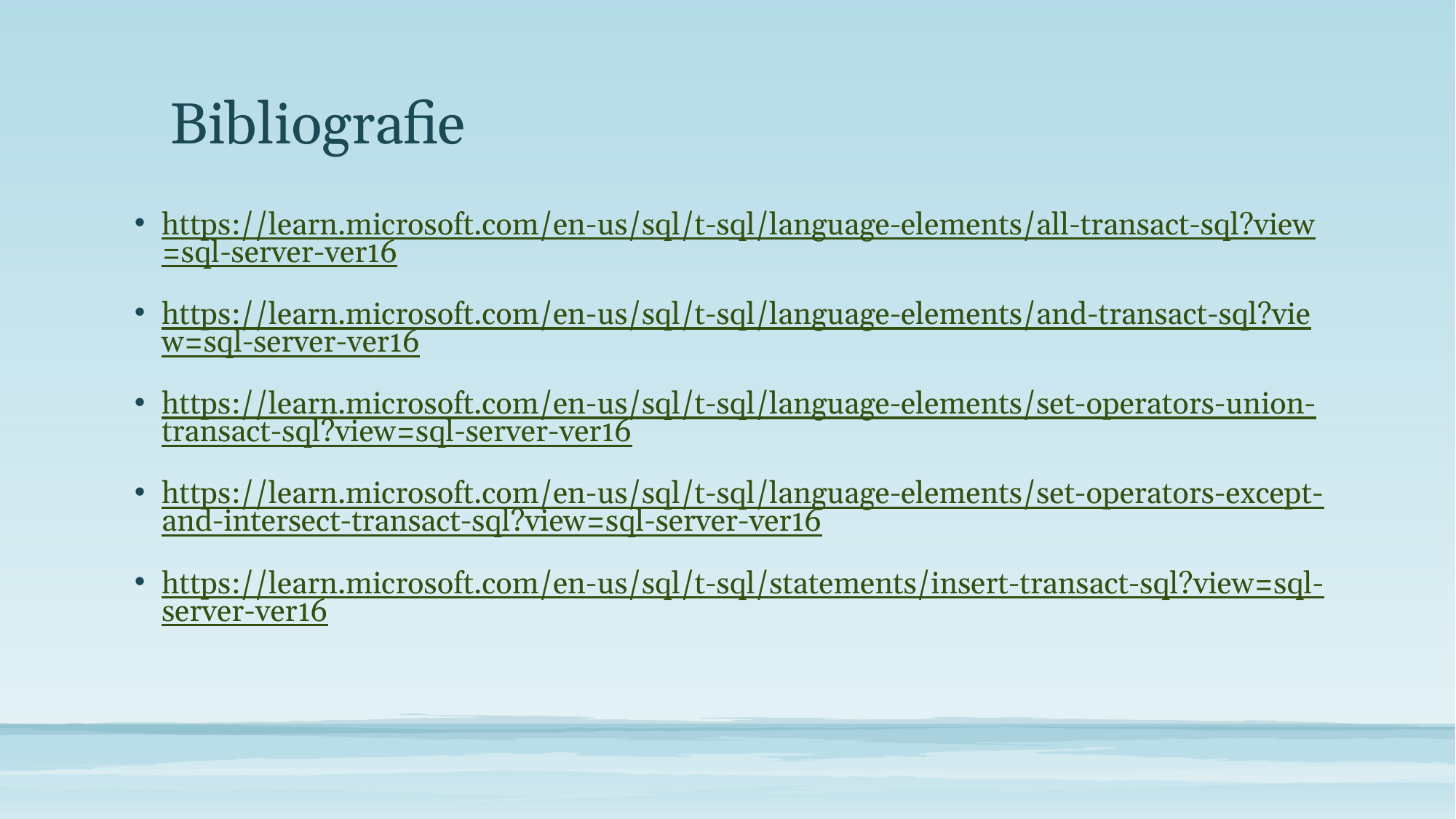

# Bibliografie
https://learn.microsoft.com/en-us/sql/t-sql/language-elements/all-transact-sql?view=sql-server-ver16
https://learn.microsoft.com/en-us/sql/t-sql/language-elements/and-transact-sql?view=sql-server-ver16
https://learn.microsoft.com/en-us/sql/t-sql/language-elements/set-operators-union-transact-sql?view=sql-server-ver16
https://learn.microsoft.com/en-us/sql/t-sql/language-elements/set-operators-except-and-intersect-transact-sql?view=sql-server-ver16
https://learn.microsoft.com/en-us/sql/t-sql/statements/insert-transact-sql?view=sql-server-ver16